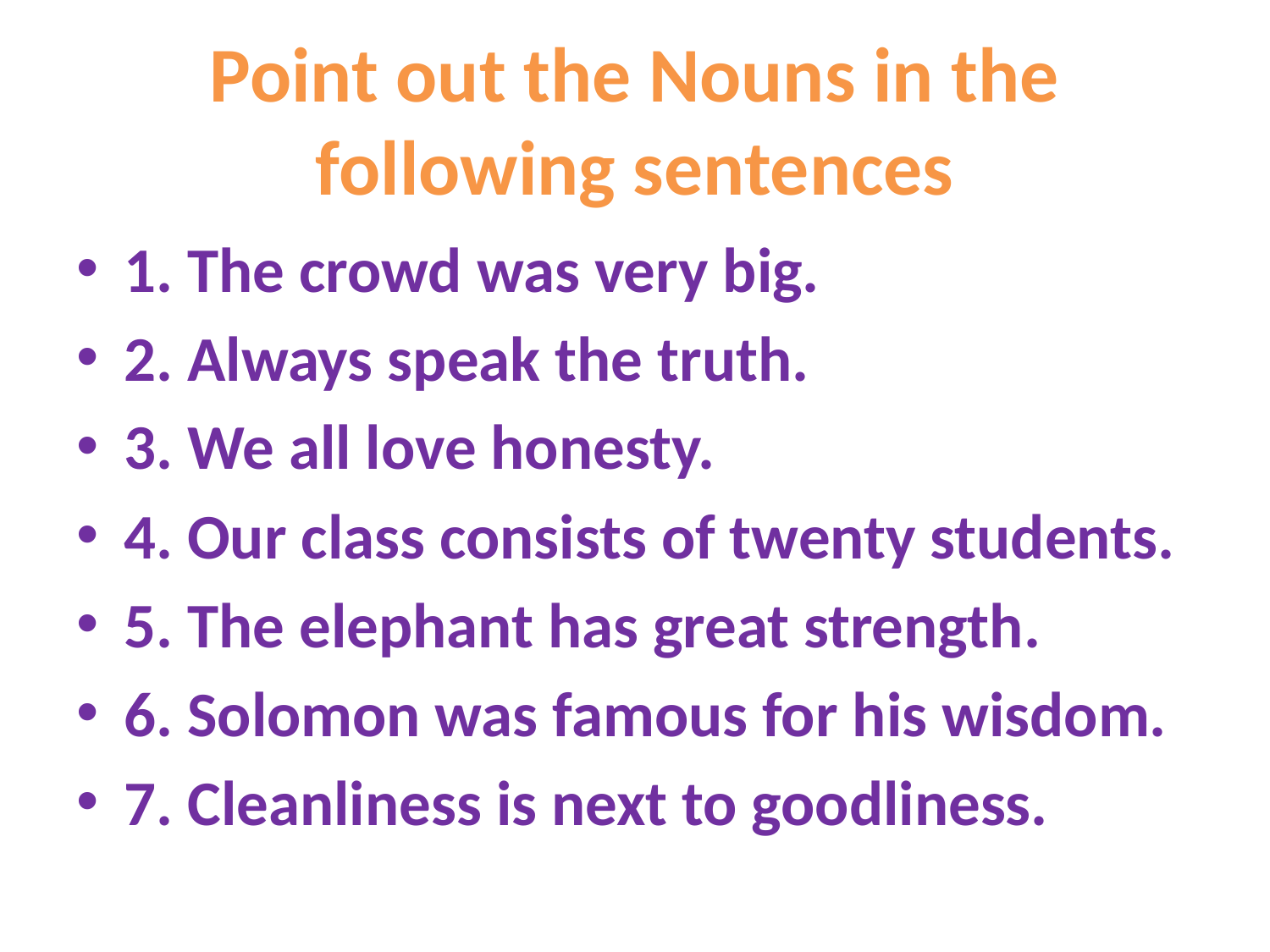

# Point out the Nouns in the following sentences
1. The crowd was very big.
2. Always speak the truth.
3. We all love honesty.
4. Our class consists of twenty students.
5. The elephant has great strength.
6. Solomon was famous for his wisdom.
7. Cleanliness is next to goodliness.